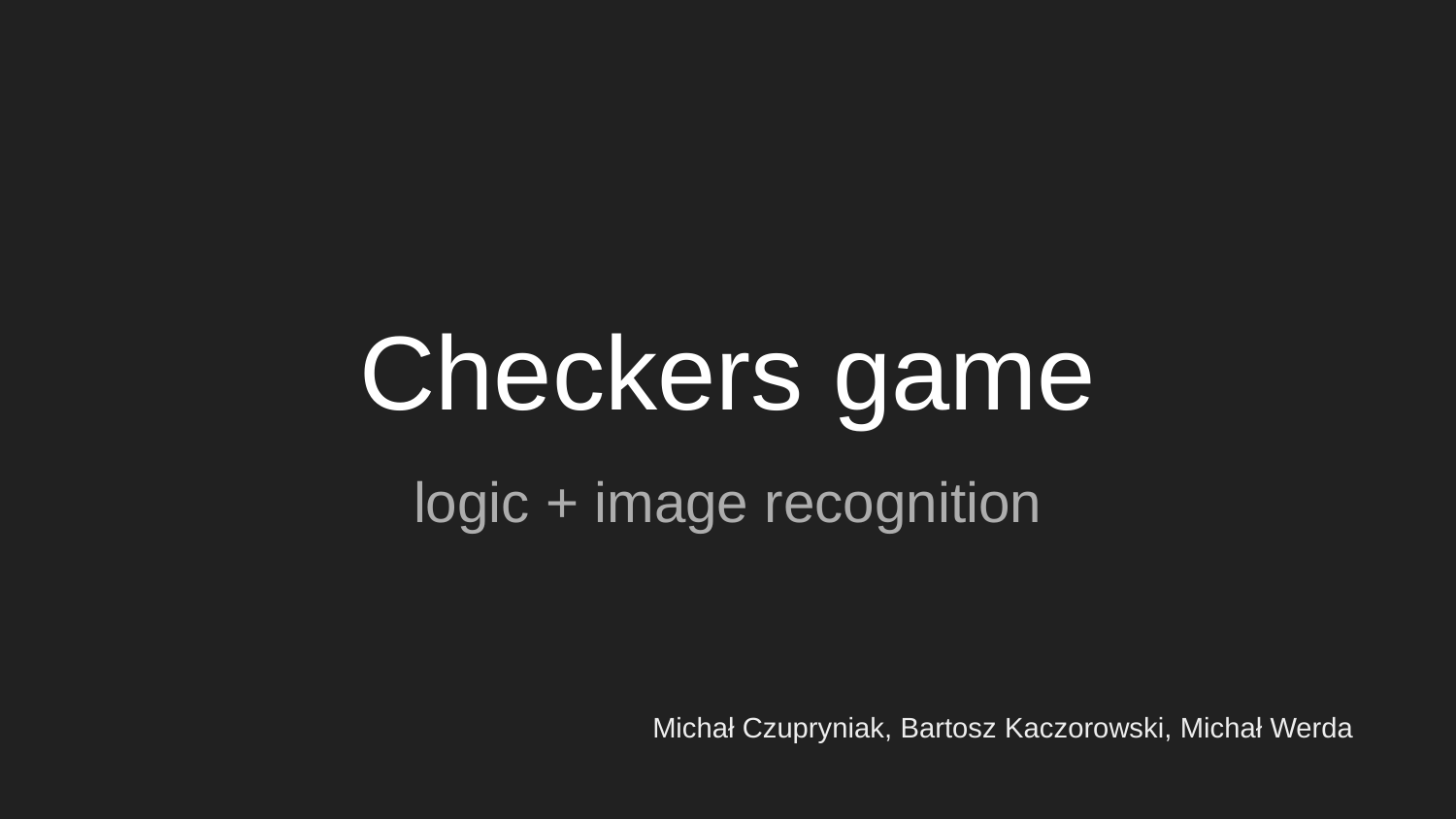

# Checkers game
logic + image recognition
Michał Czupryniak, Bartosz Kaczorowski, Michał Werda